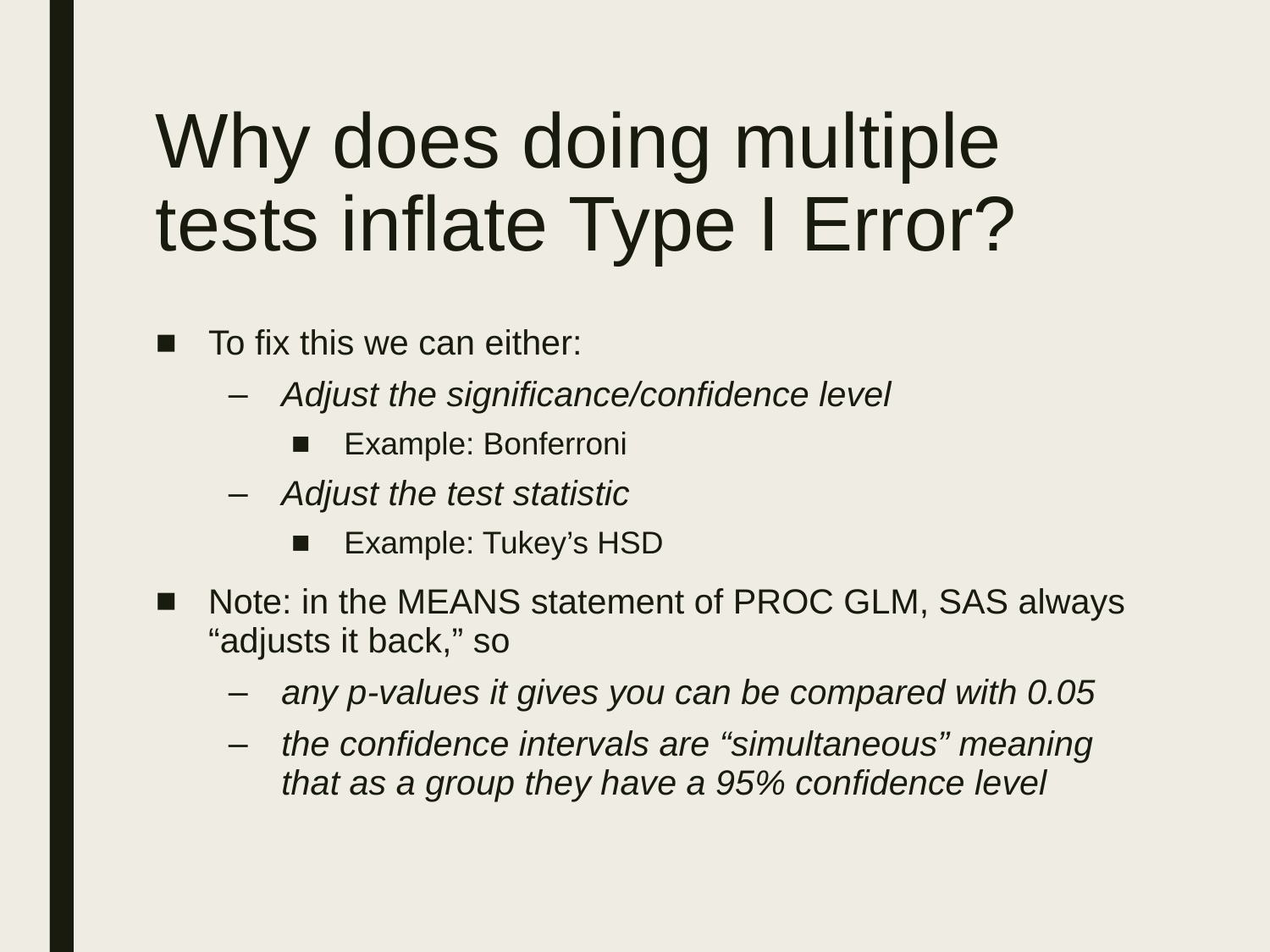

# Why does doing multiple tests inflate Type I Error?
To fix this we can either:
Adjust the significance/confidence level
Example: Bonferroni
Adjust the test statistic
Example: Tukey’s HSD
Note: in the MEANS statement of PROC GLM, SAS always “adjusts it back,” so
any p-values it gives you can be compared with 0.05
the confidence intervals are “simultaneous” meaning that as a group they have a 95% confidence level